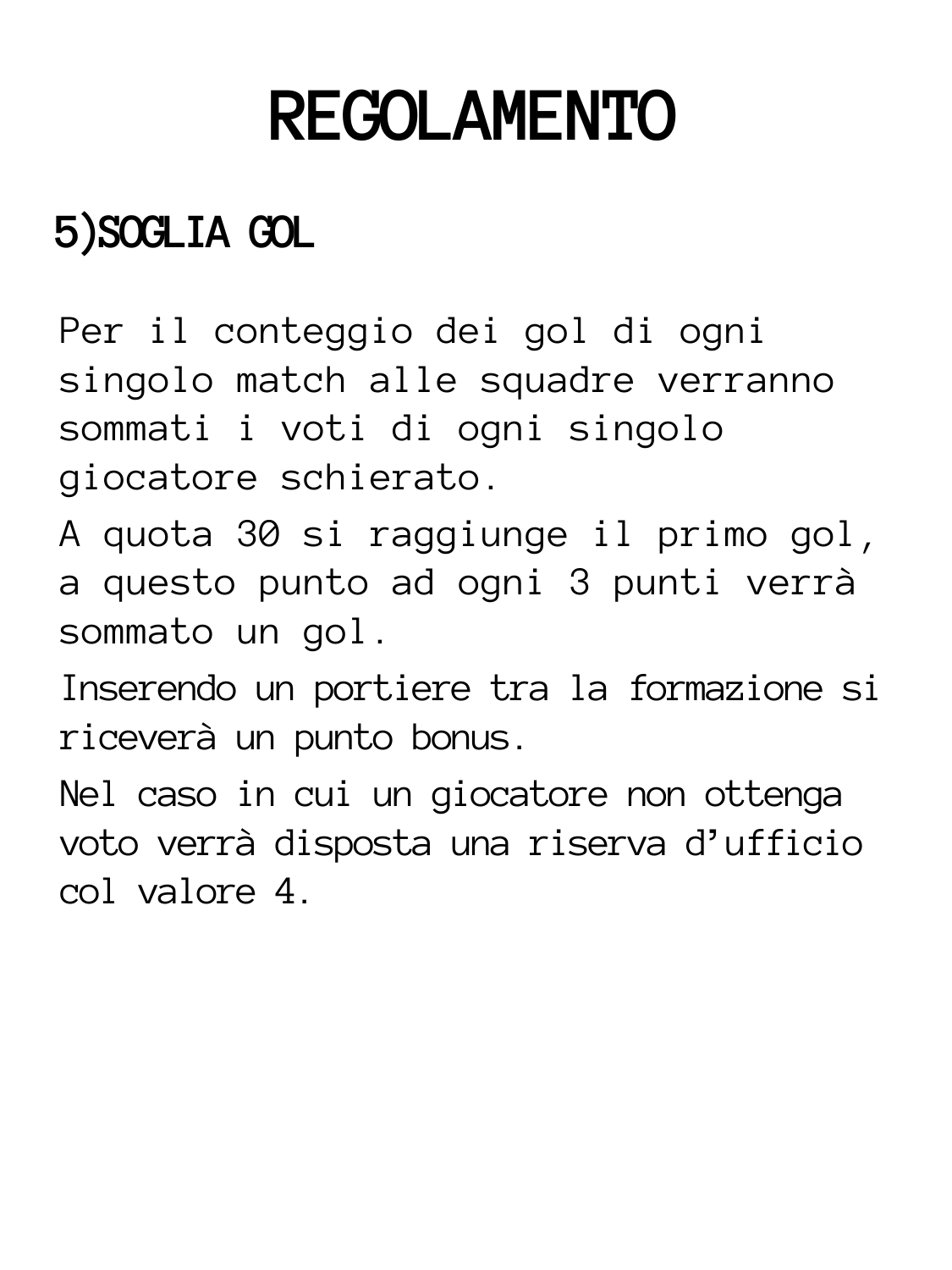

REGOLAMENTO
5)SOGLIA GOL
Per il conteggio dei gol di ogni singolo match alle squadre verranno sommati i voti di ogni singolo giocatore schierato.
A quota 30 si raggiunge il primo gol, a questo punto ad ogni 3 punti verrà sommato un gol.
Inserendo un portiere tra la formazione si riceverà un punto bonus.
Nel caso in cui un giocatore non ottenga voto verrà disposta una riserva d’ufficio col valore 4.